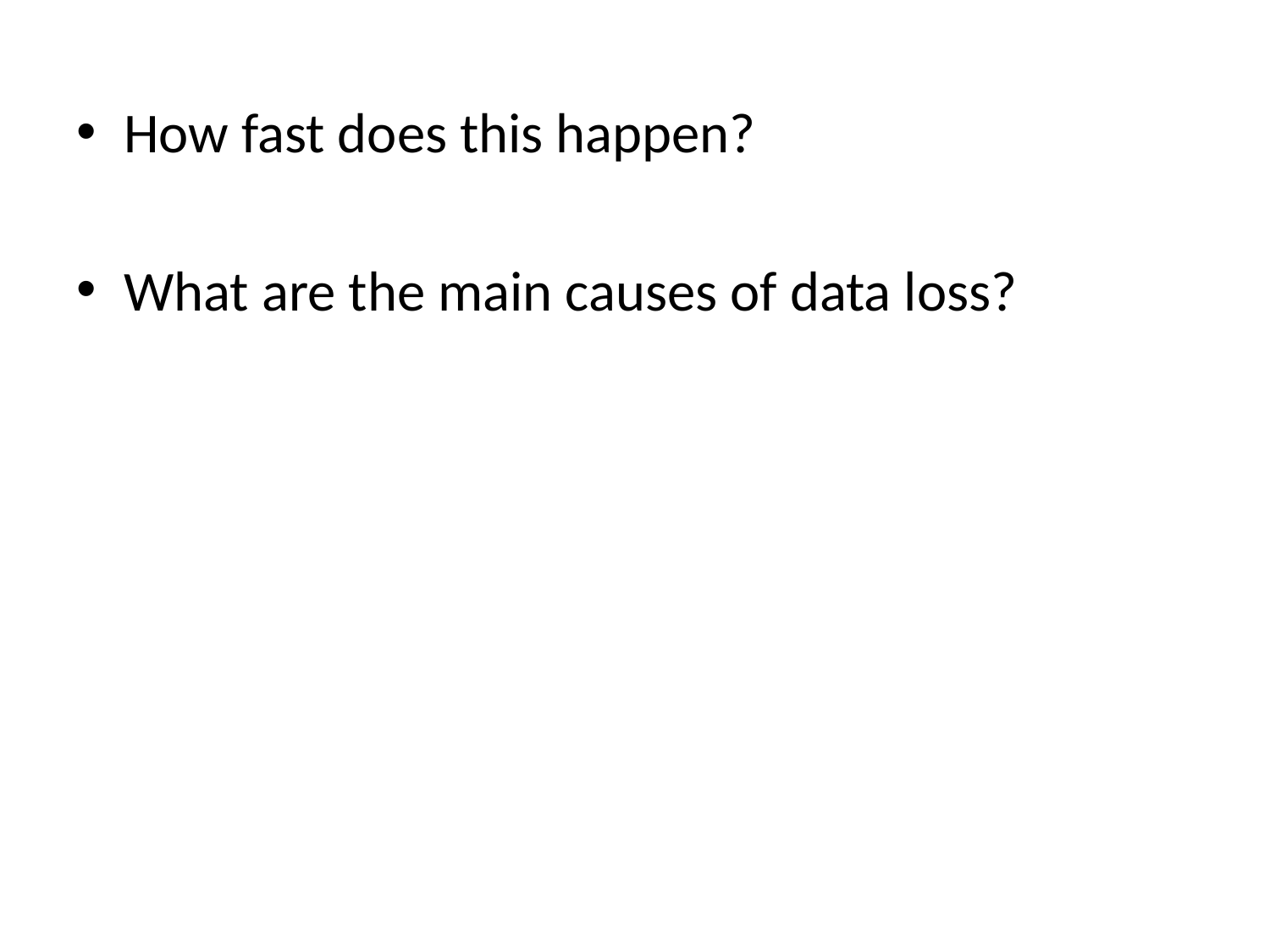

How fast does this happen?

What are the main causes of data loss?